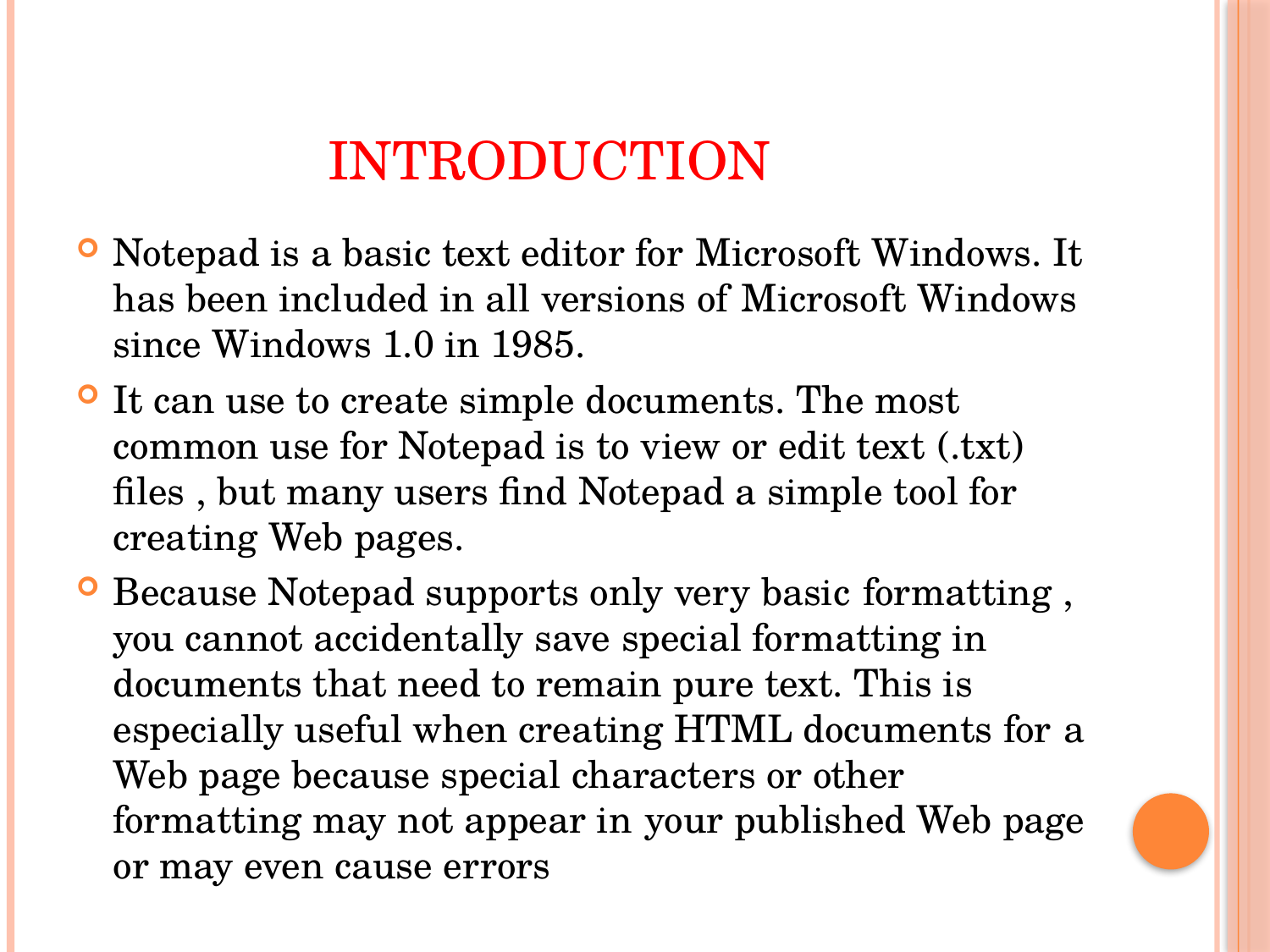

# INTRODUCTION
Notepad is a basic text editor for Microsoft Windows. It has been included in all versions of Microsoft Windows since Windows 1.0 in 1985.
It can use to create simple documents. The most common use for Notepad is to view or edit text (.txt) files , but many users find Notepad a simple tool for creating Web pages.
Because Notepad supports only very basic formatting , you cannot accidentally save special formatting in documents that need to remain pure text. This is especially useful when creating HTML documents for a Web page because special characters or other formatting may not appear in your published Web page or may even cause errors